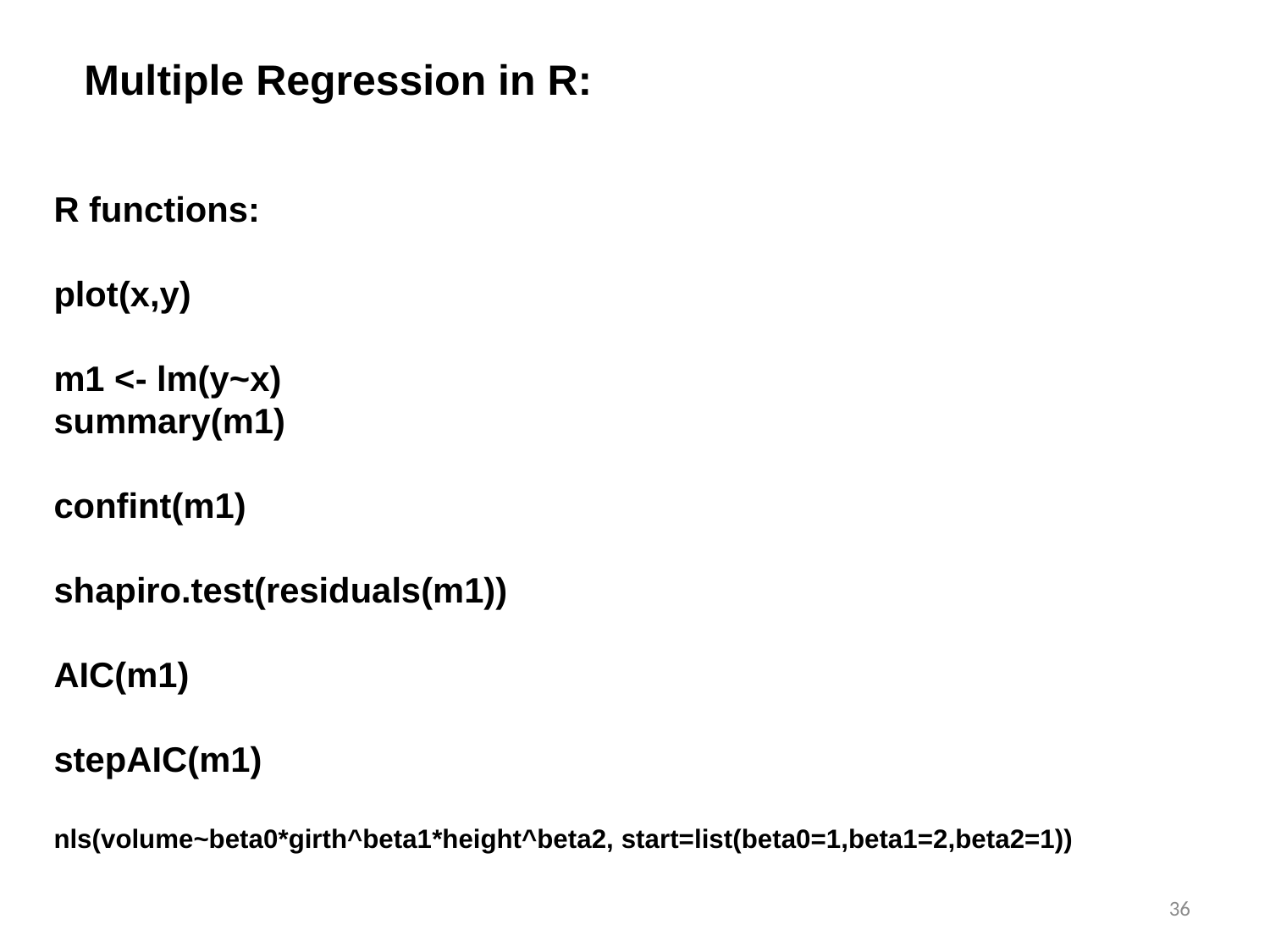

Multiple Regression in R:

R functions:

plot(x,y)

m1 <- lm(y~x)
summary(m1)

confint(m1)

shapiro.test(residuals(m1))

AIC(m1)

stepAIC(m1)

nls(volume~beta0*girth^beta1*height^beta2, start=list(beta0=1,beta1=2,beta2=1))
36